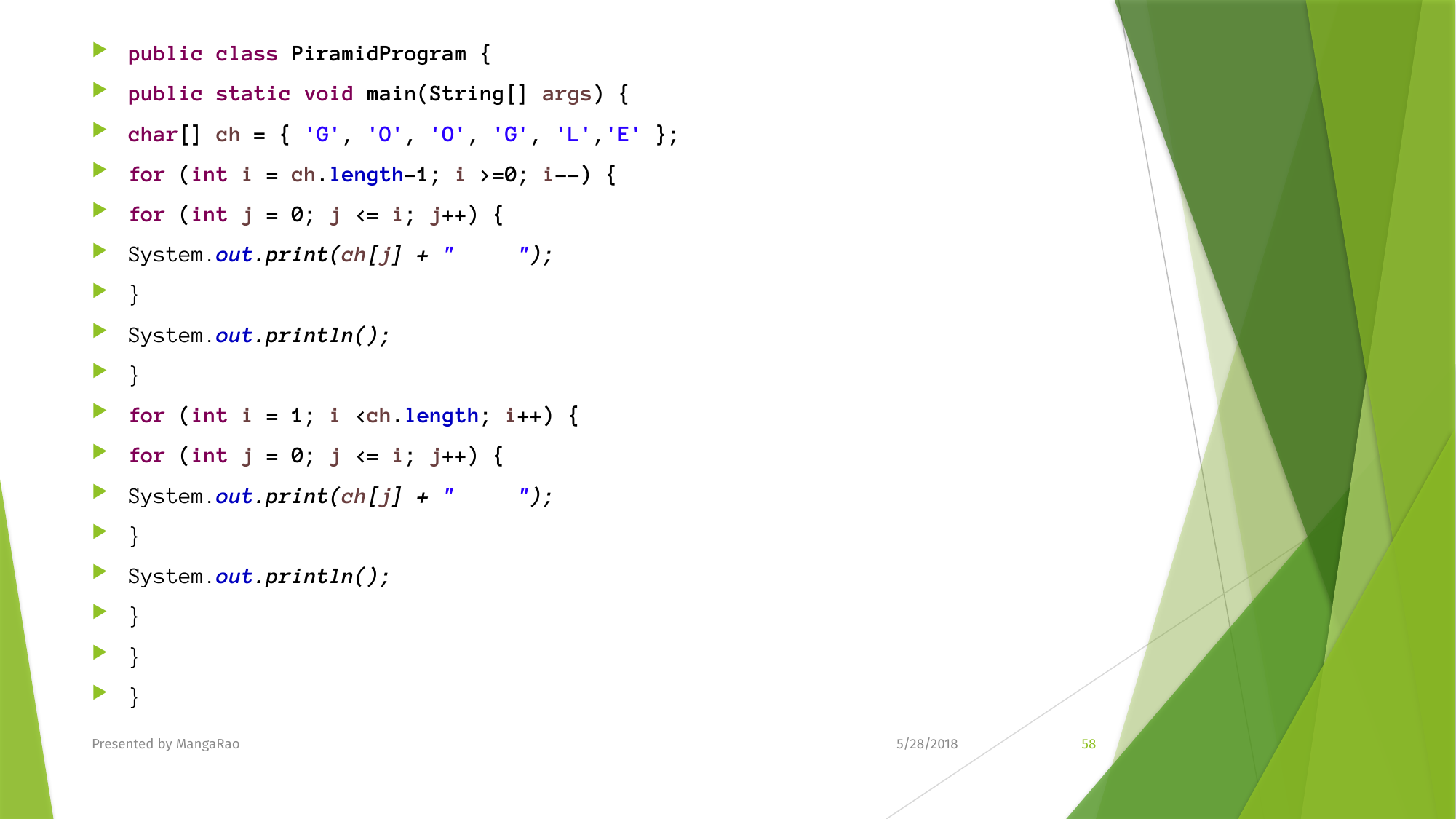

public class PiramidProgram {
public static void main(String[] args) {
char[] ch = { 'G', 'O', 'O', 'G', 'L','E' };
for (int i = ch.length-1; i >=0; i--) {
for (int j = 0; j <= i; j++) {
System.out.print(ch[j] + "     ");
}
System.out.println();
}
for (int i = 1; i <ch.length; i++) {
for (int j = 0; j <= i; j++) {
System.out.print(ch[j] + "     ");
}
System.out.println();
}
}
}

Presented by MangaRao
5/28/2018
58